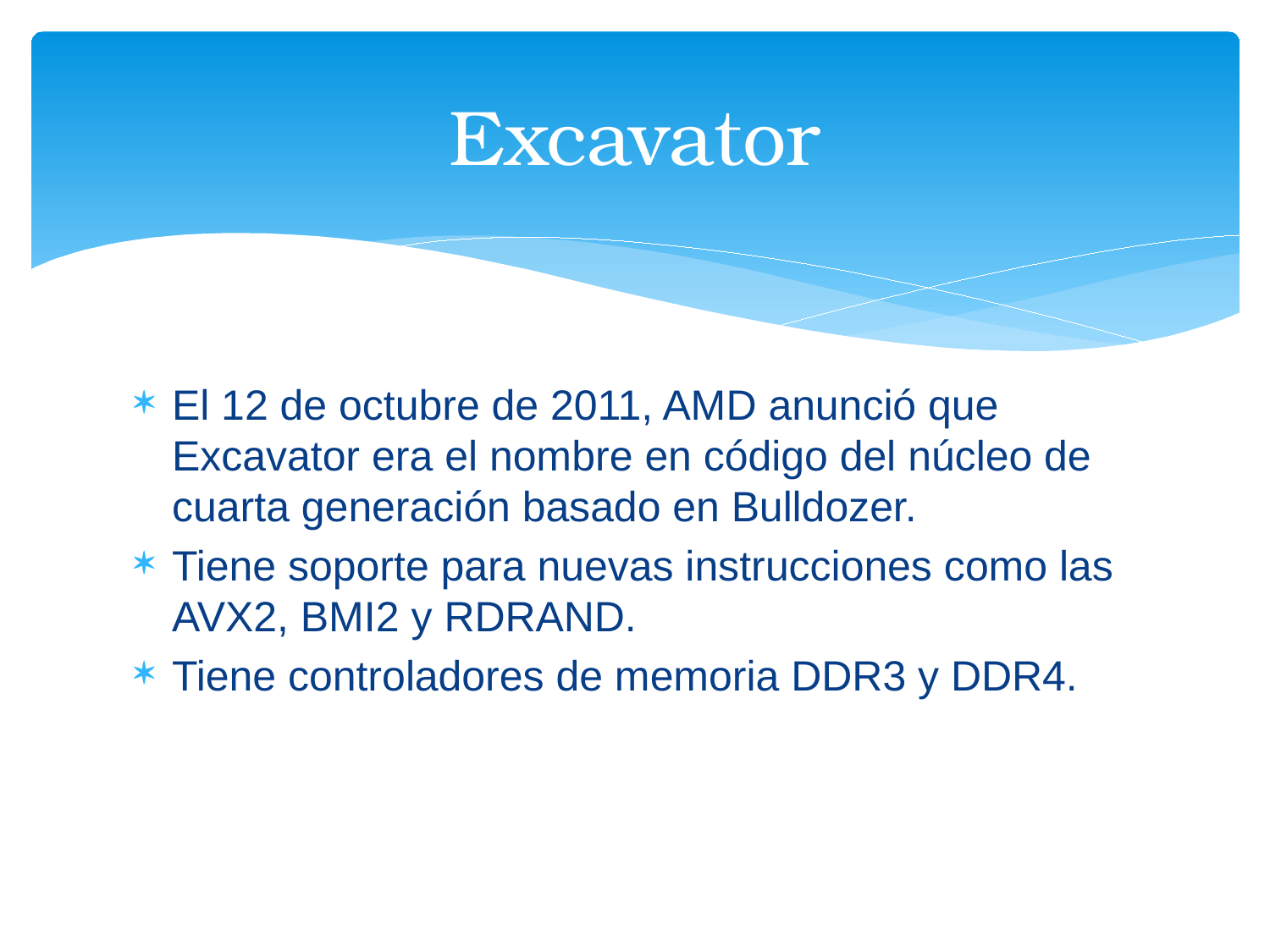

# Excavator
El 12 de octubre de 2011, AMD anunció que Excavator era el nombre en código del núcleo de cuarta generación basado en Bulldozer.
Tiene soporte para nuevas instrucciones como las AVX2, BMI2 y RDRAND.
Tiene controladores de memoria DDR3 y DDR4.